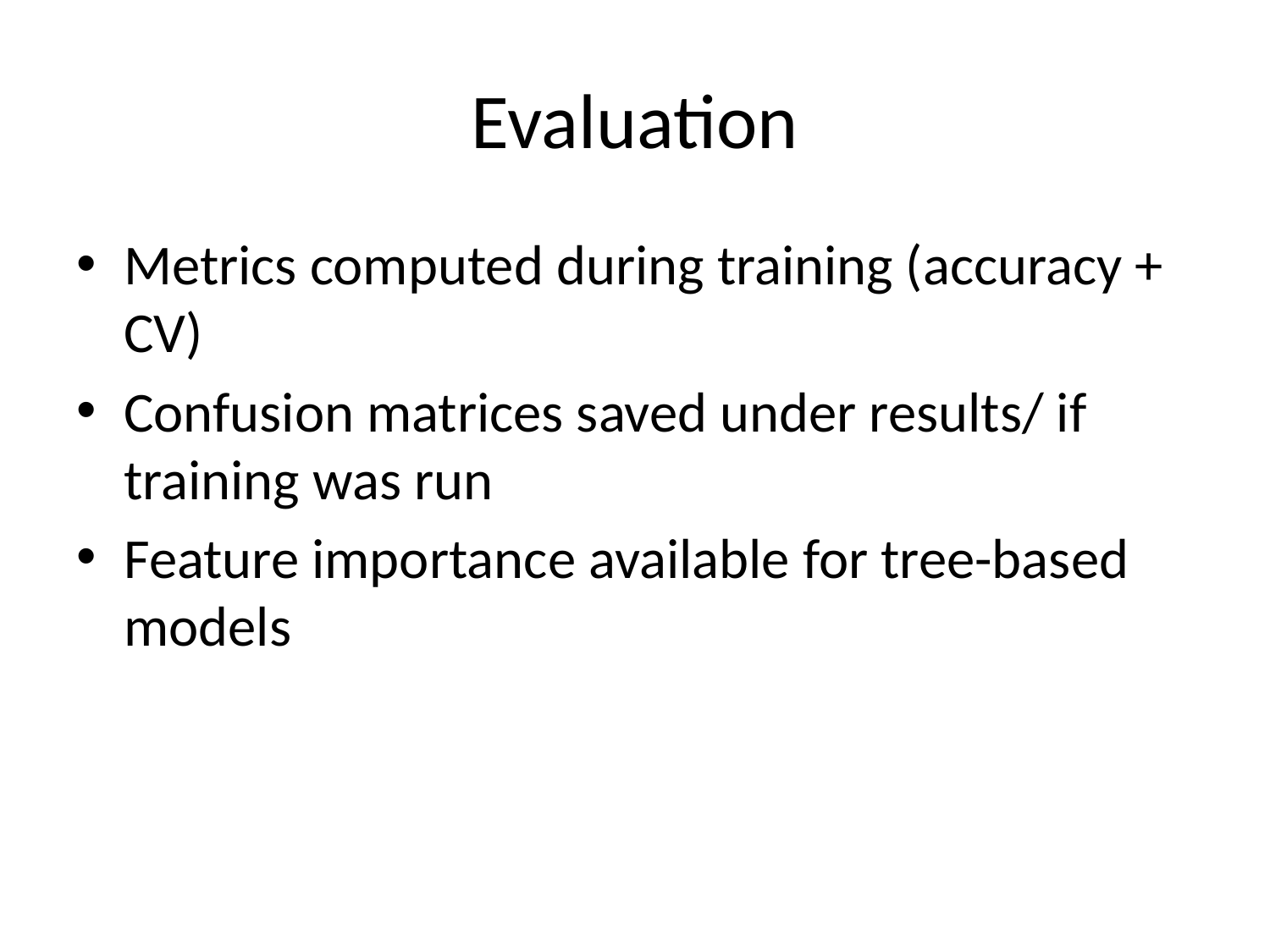

# Evaluation
Metrics computed during training (accuracy + CV)
Confusion matrices saved under results/ if training was run
Feature importance available for tree-based models